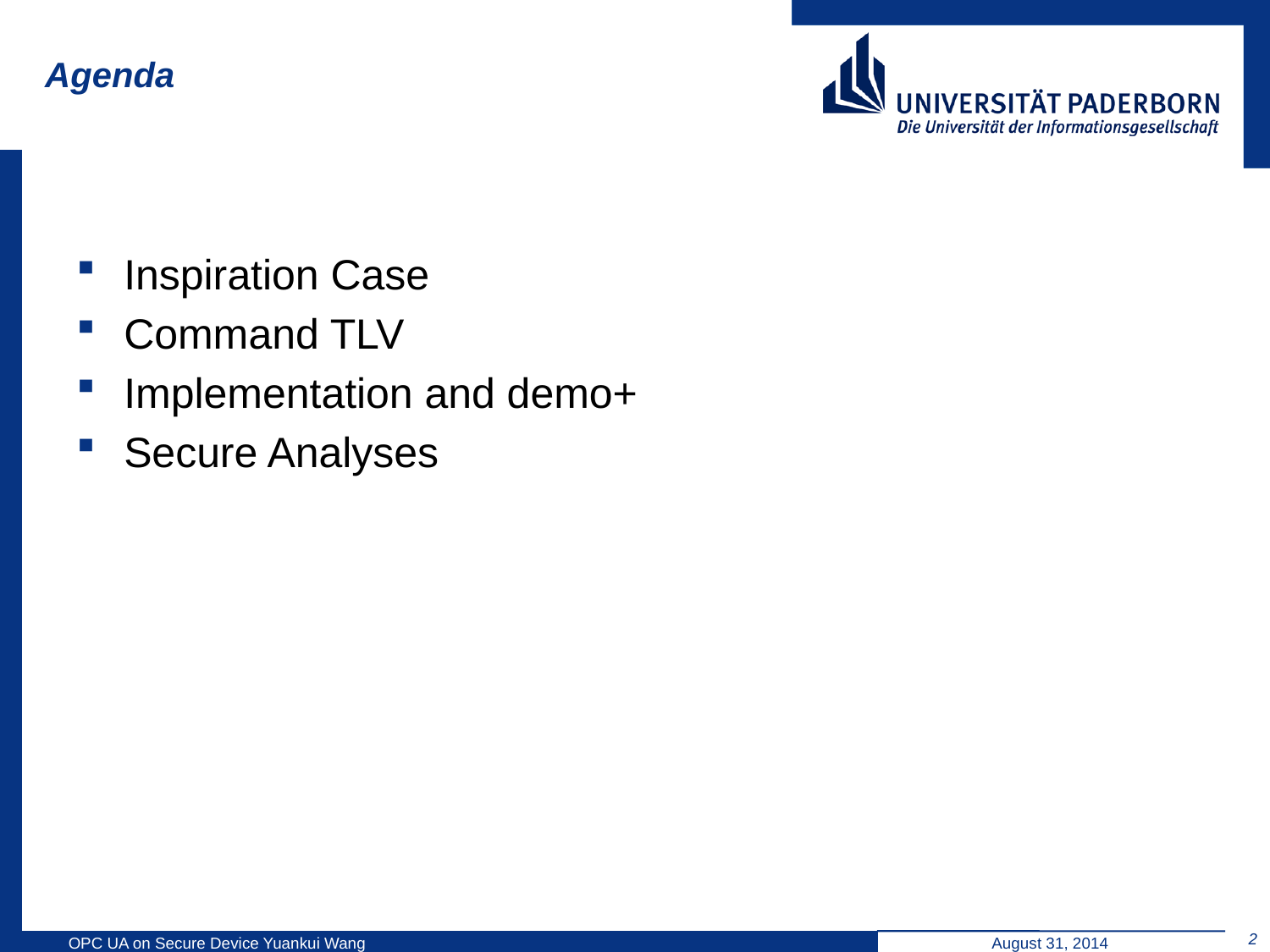

# Agenda

Inspiration Case
Command TLV
Implementation and demo+
Secure Analyses
2
OPC UA on Secure Device Yuankui Wang
August 31, 2014